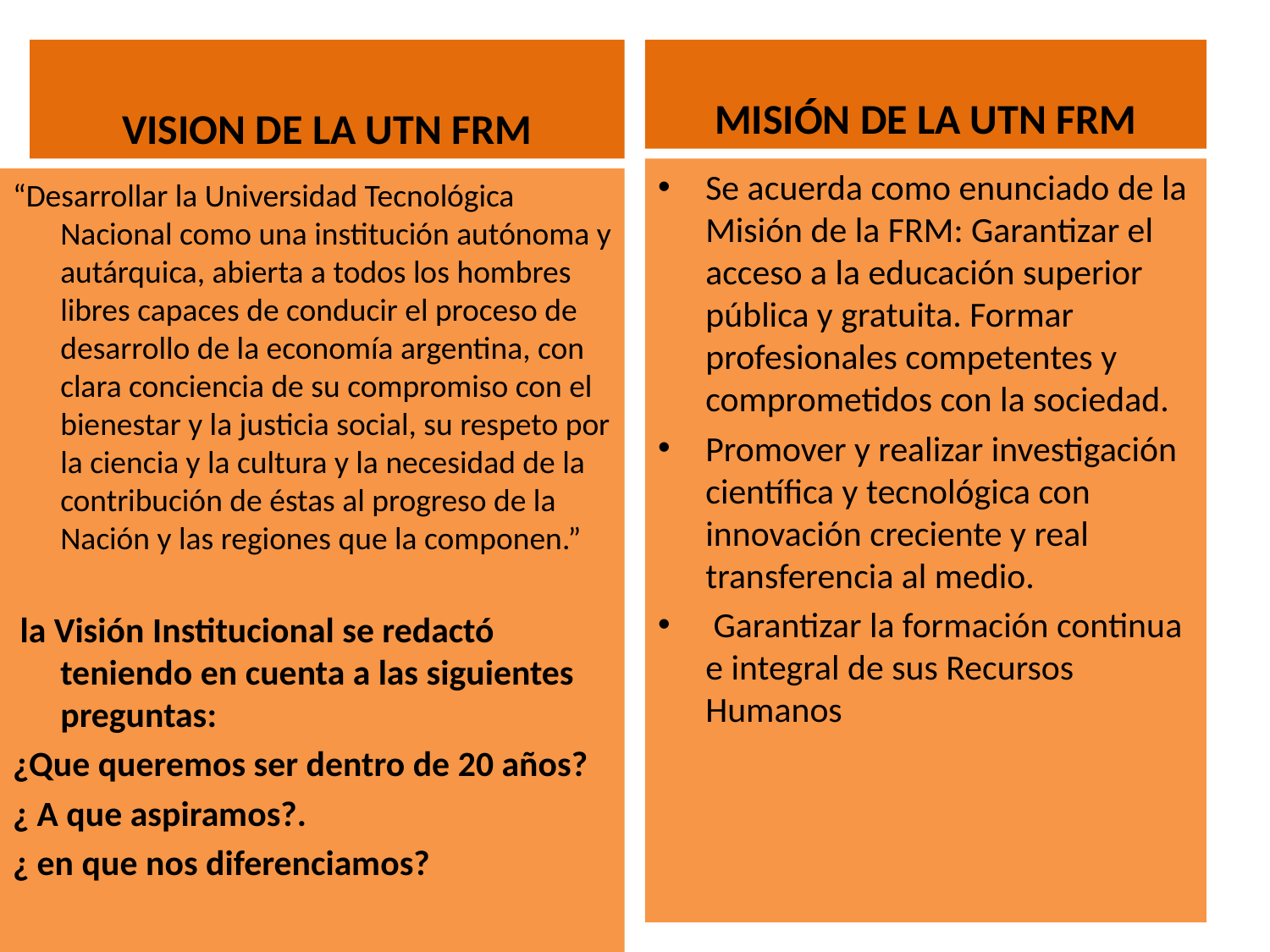

VISION DE LA UTN FRM
MISIÓN DE LA UTN FRM
Se acuerda como enunciado de la Misión de la FRM: Garantizar el acceso a la educación superior pública y gratuita. Formar profesionales competentes y comprometidos con la sociedad.
Promover y realizar investigación científica y tecnológica con innovación creciente y real transferencia al medio.
 Garantizar la formación continua e integral de sus Recursos Humanos
“Desarrollar la Universidad Tecnológica Nacional como una institución autónoma y autárquica, abierta a todos los hombres libres capaces de conducir el proceso de desarrollo de la economía argentina, con clara conciencia de su compromiso con el bienestar y la justicia social, su respeto por la ciencia y la cultura y la necesidad de la contribución de éstas al progreso de la Nación y las regiones que la componen.”

 la Visión Institucional se redactó teniendo en cuenta a las siguientes preguntas:
¿Que queremos ser dentro de 20 años?
¿ A que aspiramos?.
¿ en que nos diferenciamos?